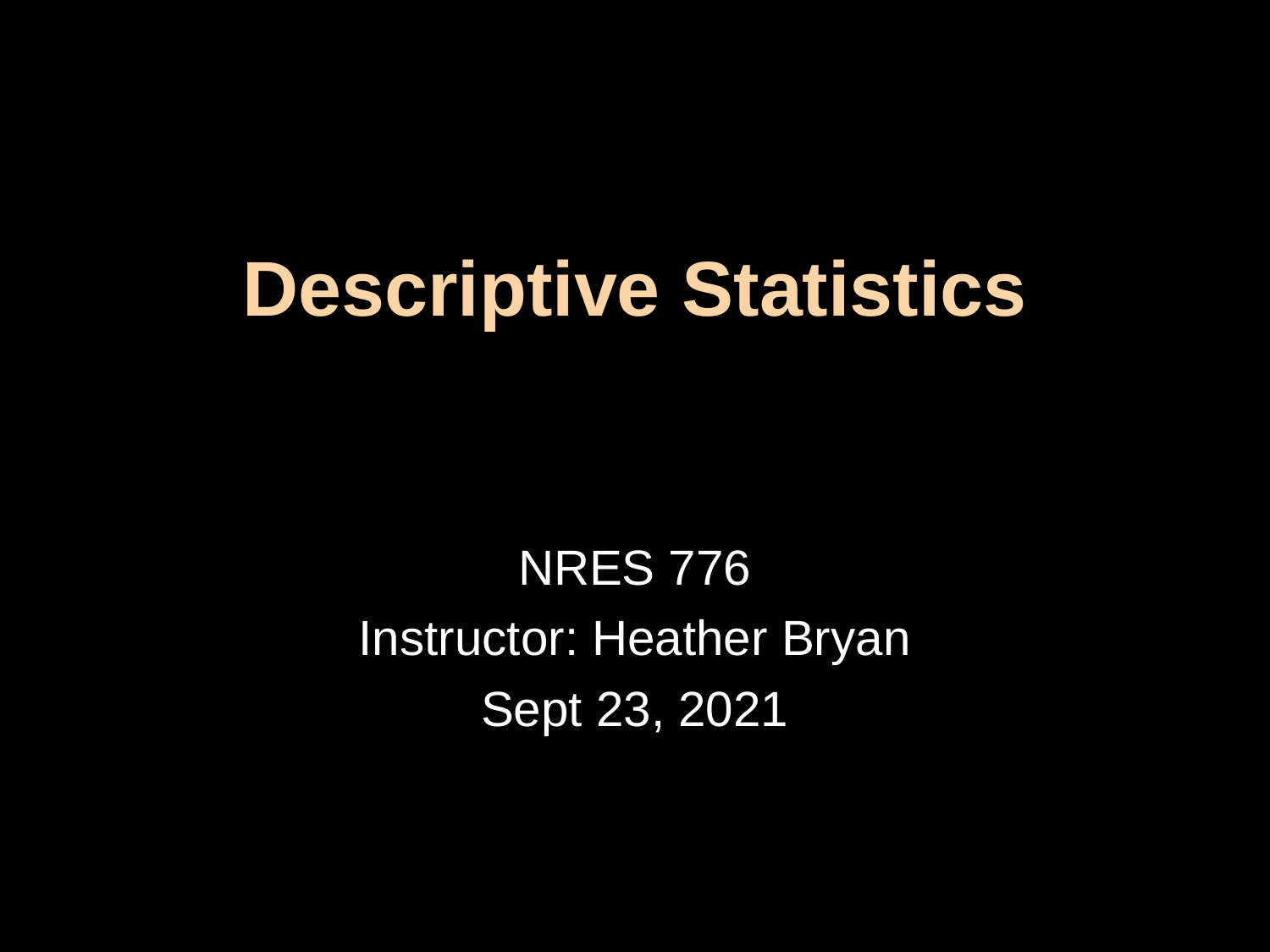

# Descriptive Statistics
NRES 776
Instructor: Heather Bryan
Sept 23, 2021